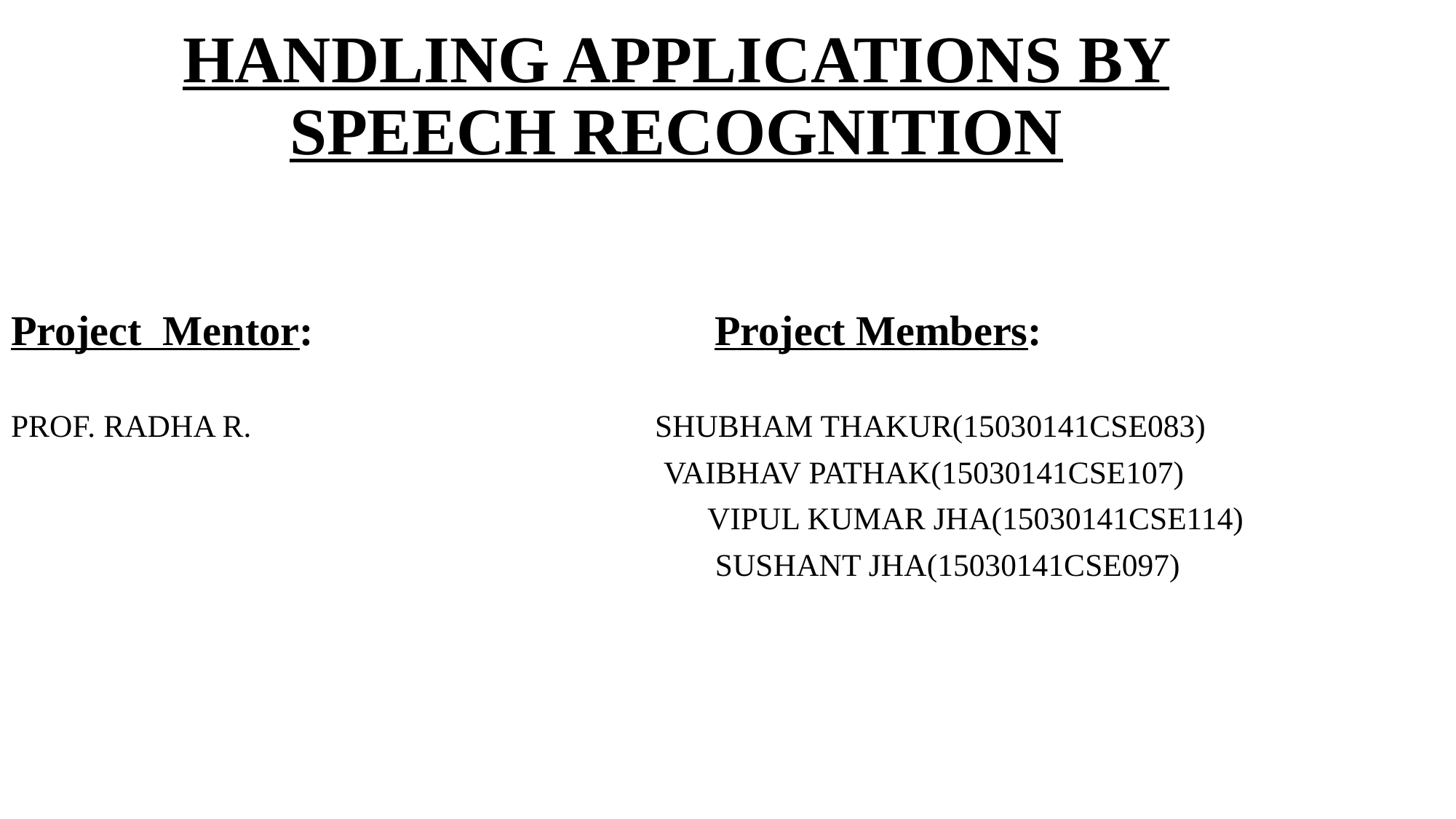

# HANDLING APPLICATIONS BY SPEECH RECOGNITION

Project  Mentor:                                      Project Members:

PROF. RADHA R.				               SHUBHAM THAKUR(15030141CSE083)
                          			                           VAIBHAV PATHAK(15030141CSE107)
                                                                                       VIPUL KUMAR JHA(15030141CSE114)
                                                                                        SUSHANT JHA(15030141CSE097)